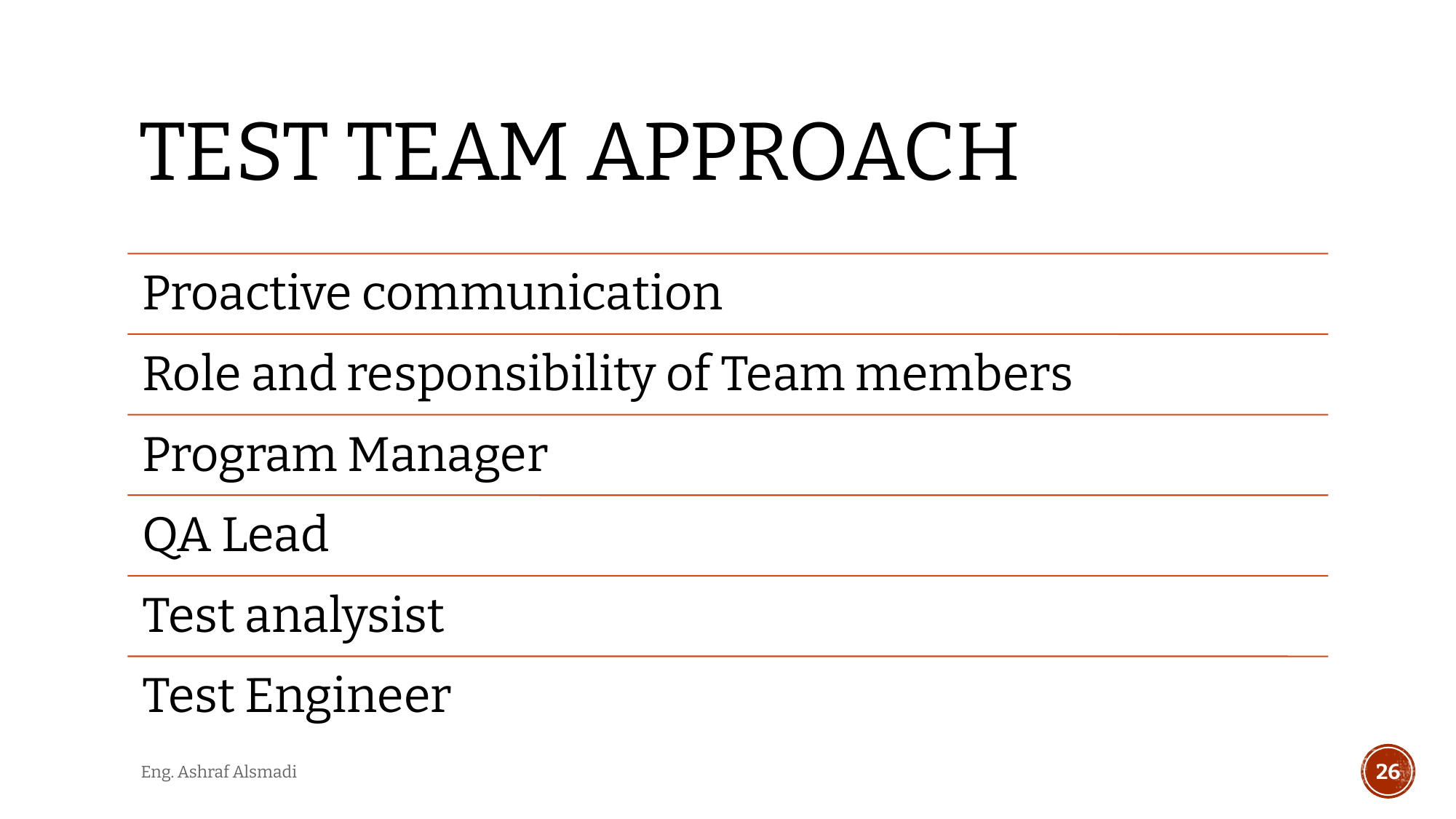

# Test Team approach
Proactive communication
Role and responsibility of Team members
Program Manager
QA Lead
Test analysist
Test Engineer
Eng. Ashraf Alsmadi
26